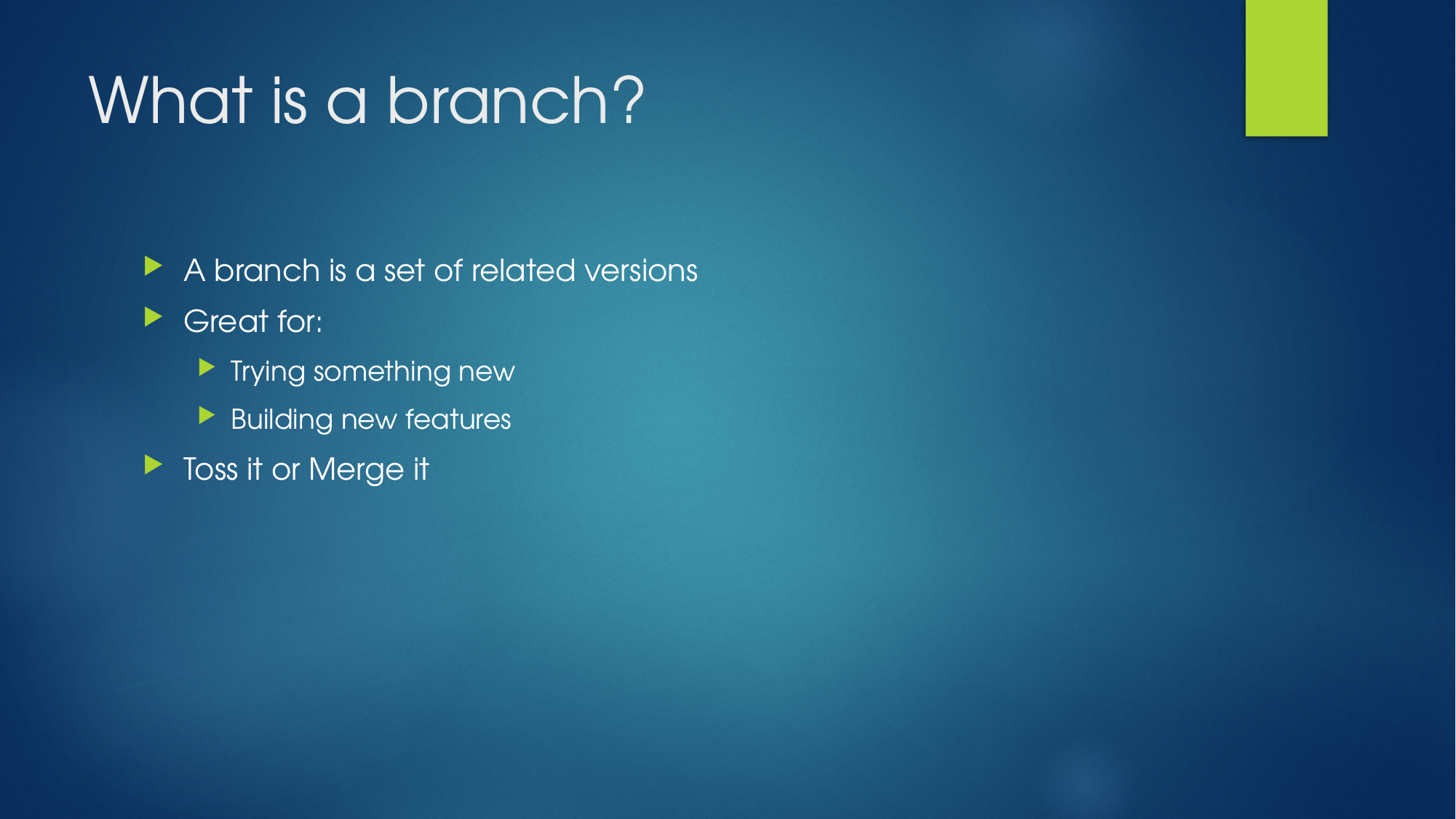

# What is a branch?
A branch is a set of related versions
Great for:
Trying something new
Building new features
Toss it or Merge it